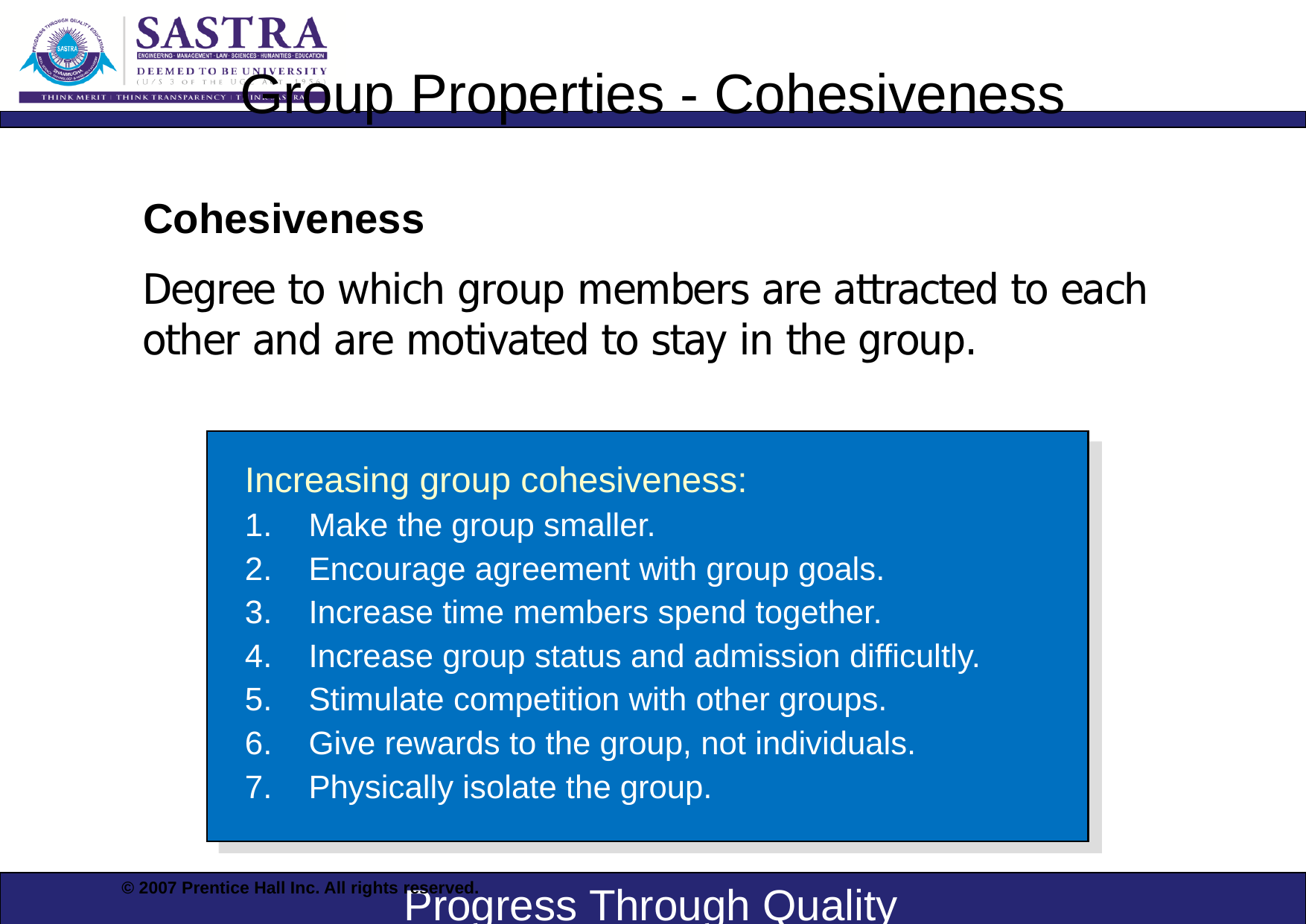

# Group Properties - Cohesiveness
Cohesiveness
Degree to which group members are attracted to each other and are motivated to stay in the group.
Increasing group cohesiveness:
Make the group smaller.
Encourage agreement with group goals.
Increase time members spend together.
Increase group status and admission difficultly.
Stimulate competition with other groups.
Give rewards to the group, not individuals.
Physically isolate the group.
© 2007 Prentice Hall Inc. All rights reserved.